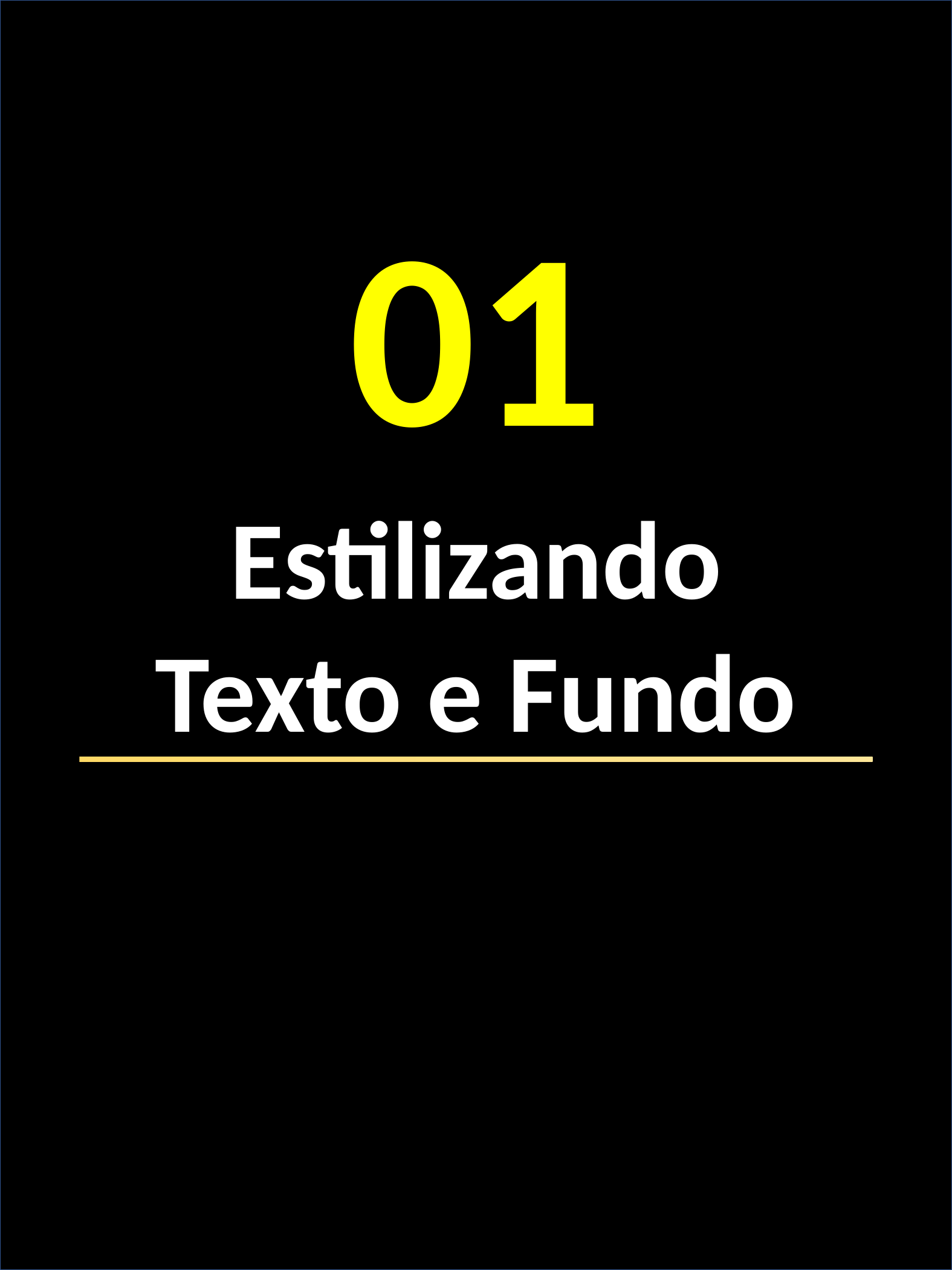

01
Estilizando Texto e Fundo

Tailwindcss e Manto Filosofal da Elegância no Frontend - Silvio Watakabe
3